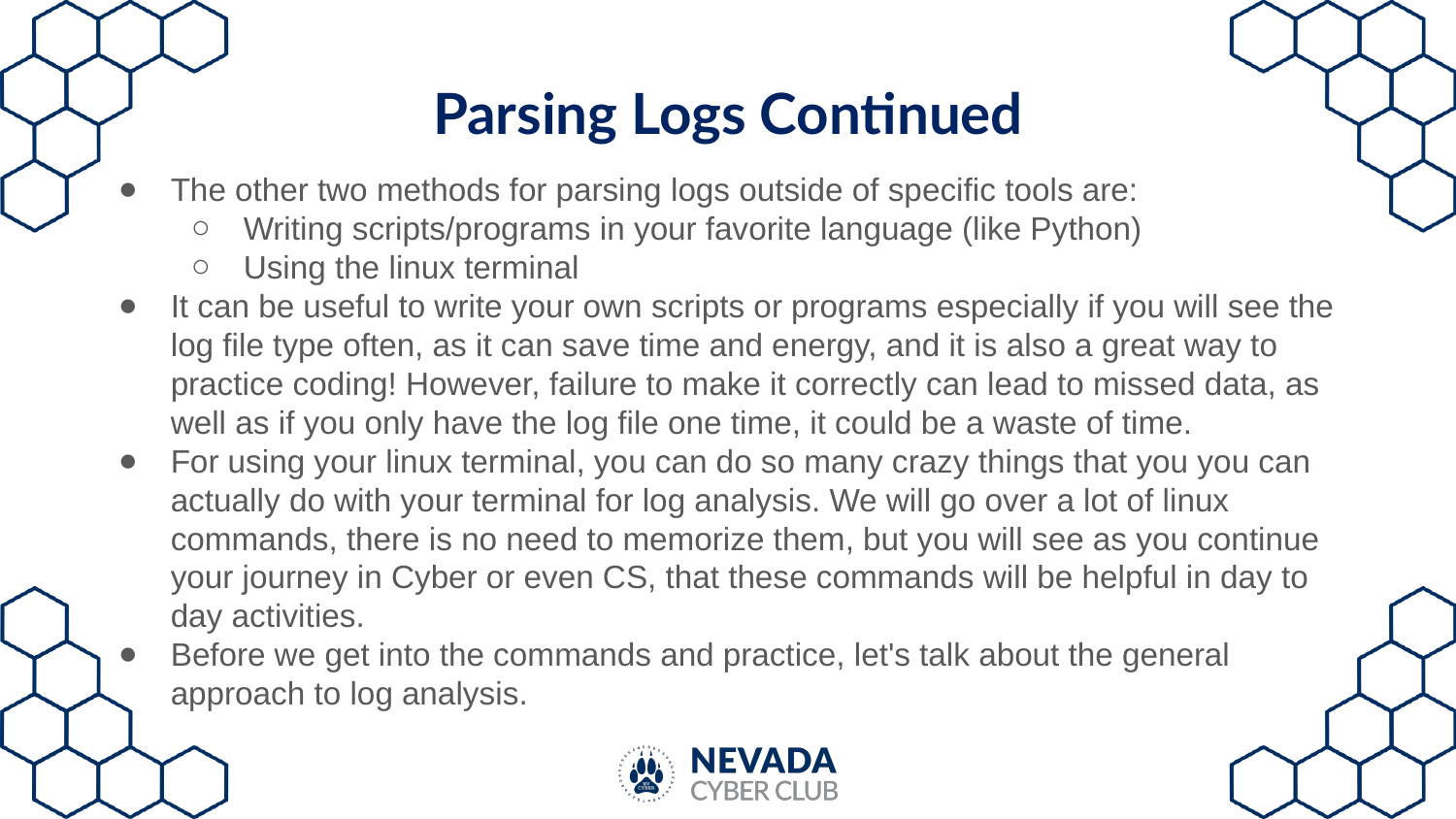

# Parsing Logs Continued
The other two methods for parsing logs outside of specific tools are:
Writing scripts/programs in your favorite language (like Python)
Using the linux terminal
It can be useful to write your own scripts or programs especially if you will see the log file type often, as it can save time and energy, and it is also a great way to practice coding! However, failure to make it correctly can lead to missed data, as well as if you only have the log file one time, it could be a waste of time.
For using your linux terminal, you can do so many crazy things that you you can actually do with your terminal for log analysis. We will go over a lot of linux commands, there is no need to memorize them, but you will see as you continue your journey in Cyber or even CS, that these commands will be helpful in day to day activities.
Before we get into the commands and practice, let's talk about the general approach to log analysis.